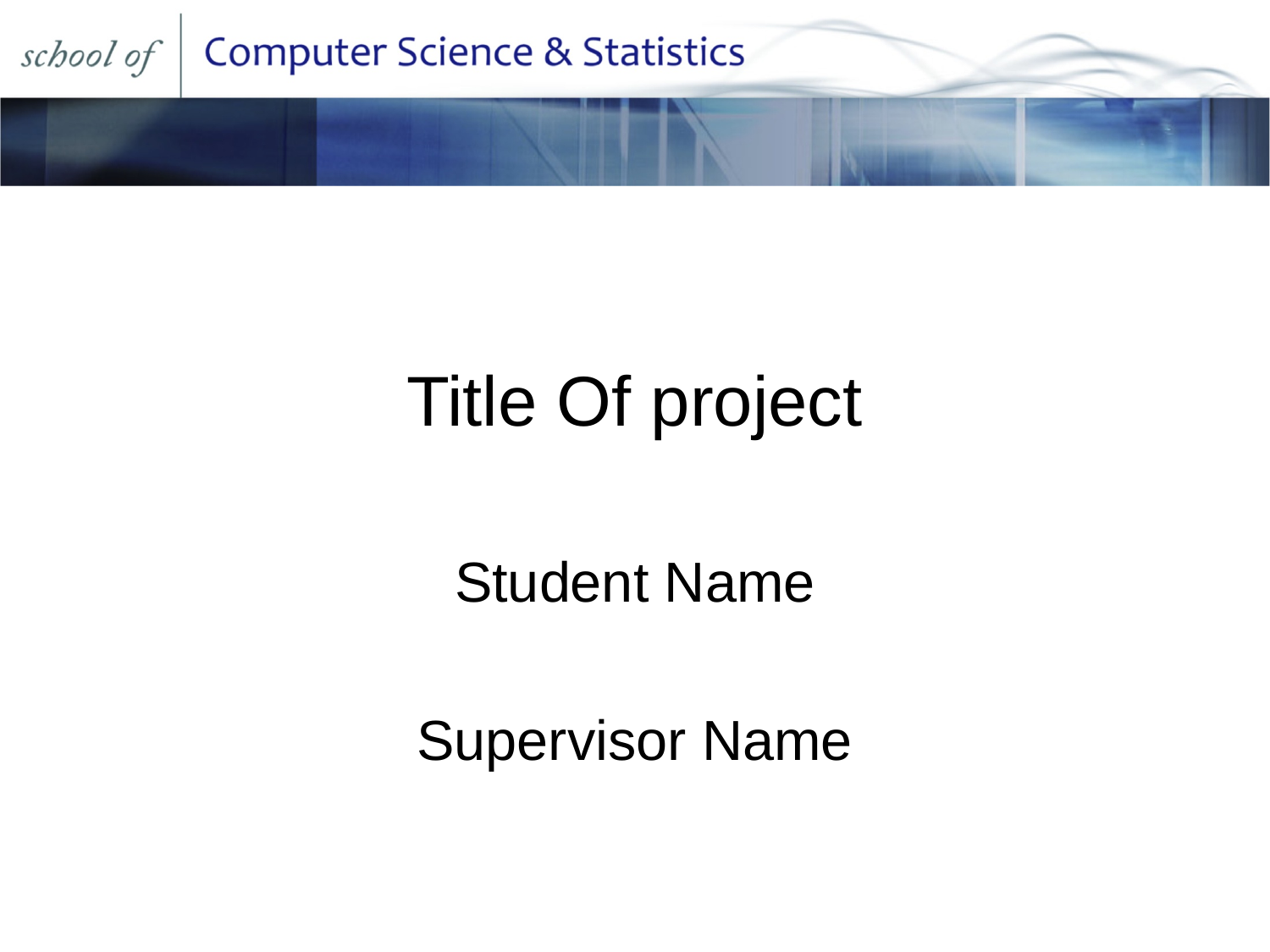

# Title Of project
Student Name

Supervisor Name